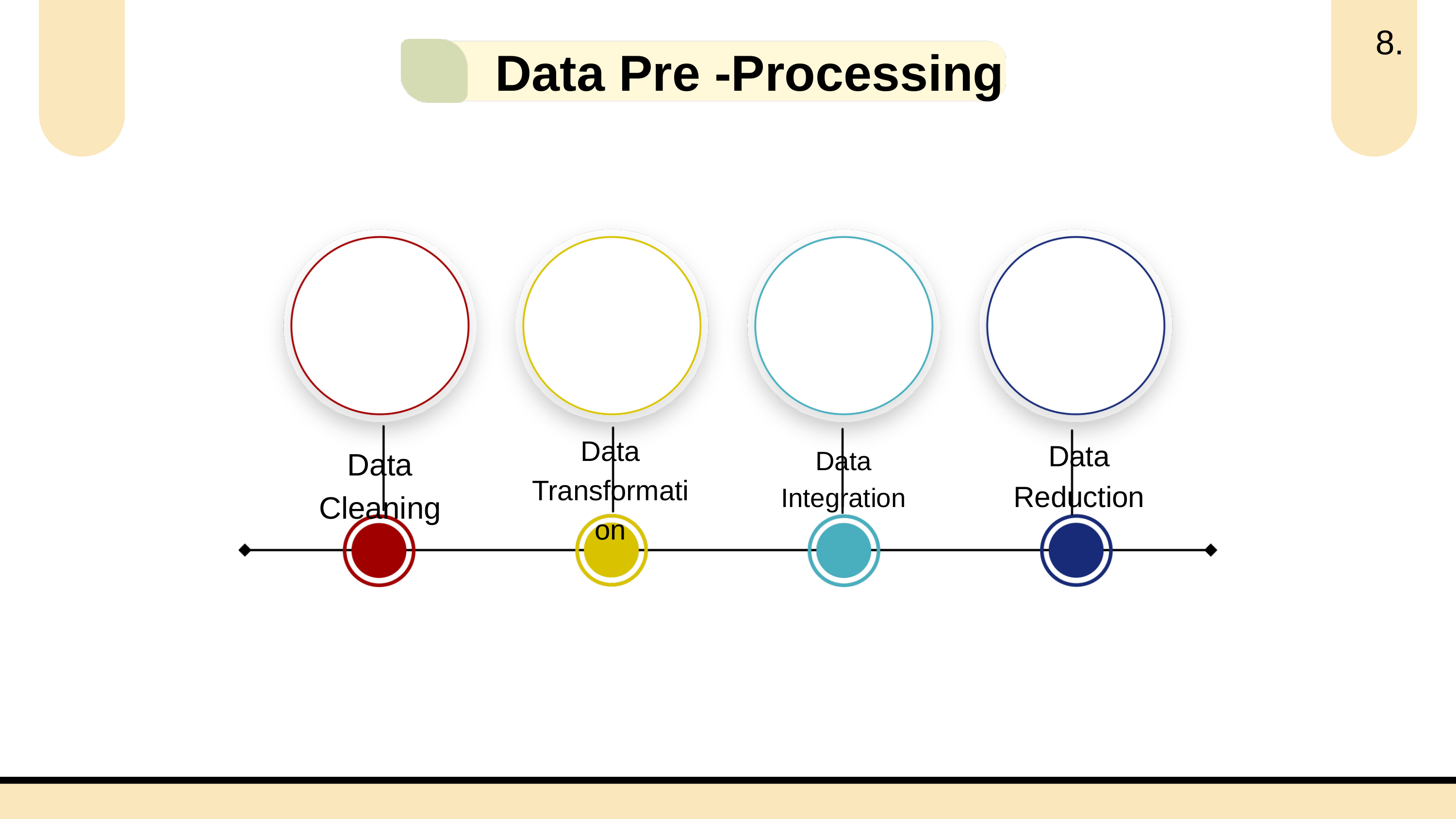

8.
Data Pre -Processing

Data Transformation
Data Reduction
Data Cleaning
Data Integration